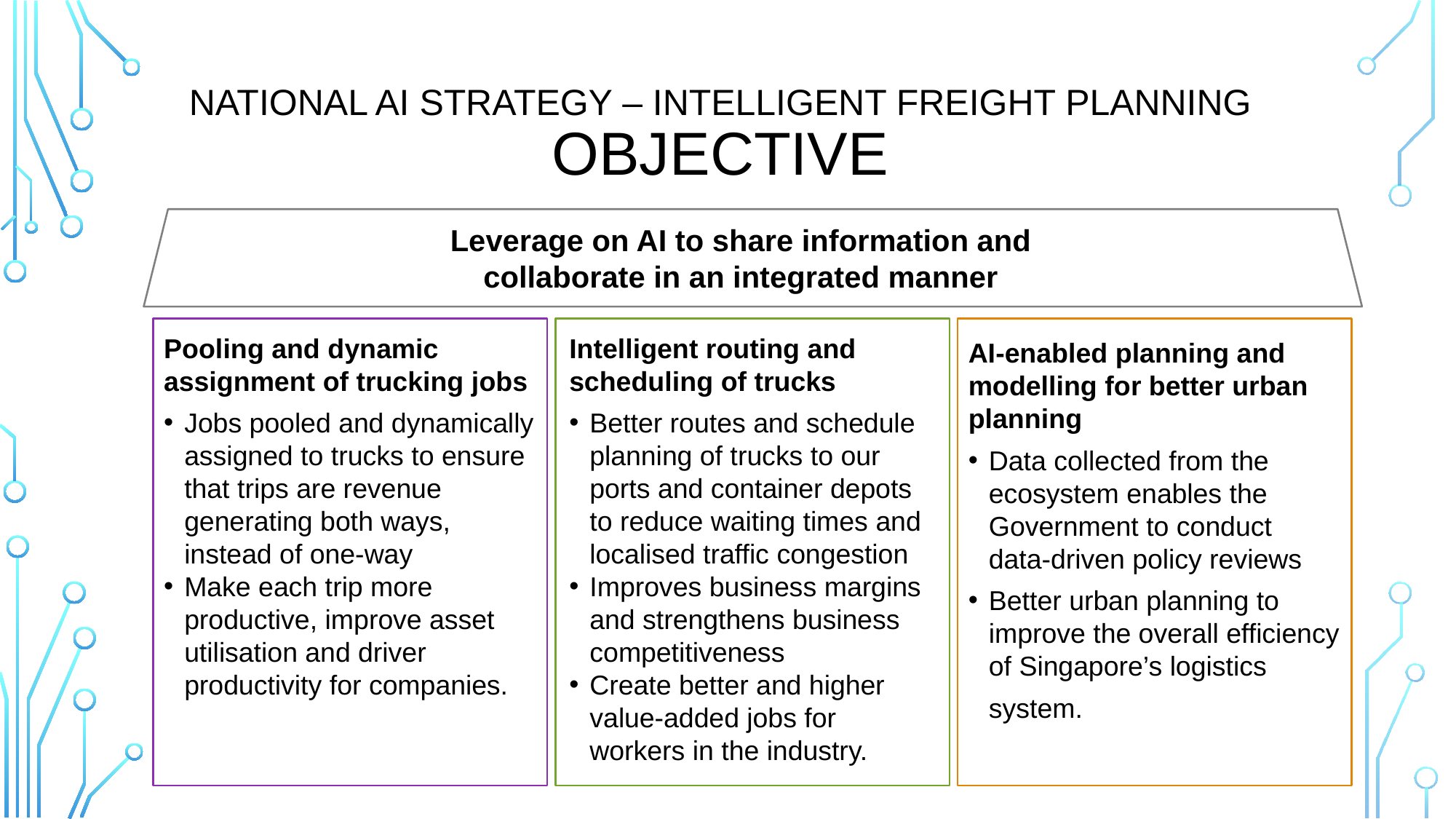

# NATIONAL AI STRATEGY – INTELLIGENT FREIGHT PLANNING OBJECTIVE

Leverage on AI to share information and collaborate in an integrated manner

Pooling and dynamic assignment of trucking jobs
Jobs pooled and dynamically assigned to trucks to ensure that trips are revenue generating both ways, instead of one-way
Make each trip more productive, improve asset utilisation and driver productivity for companies.

Intelligent routing and scheduling of trucks
Better routes and schedule planning of trucks to our ports and container depots to reduce waiting times and localised traffic congestion
Improves business margins and strengthens business competitiveness
Create better and higher value-added jobs for workers in the industry.
AI-enabled planning and modelling for better urban planning
Data collected from the ecosystem enables the Government to conduct data-driven policy reviews
Better urban planning to improve the overall efficiency of Singapore’s logistics system. logistics ecosystem.